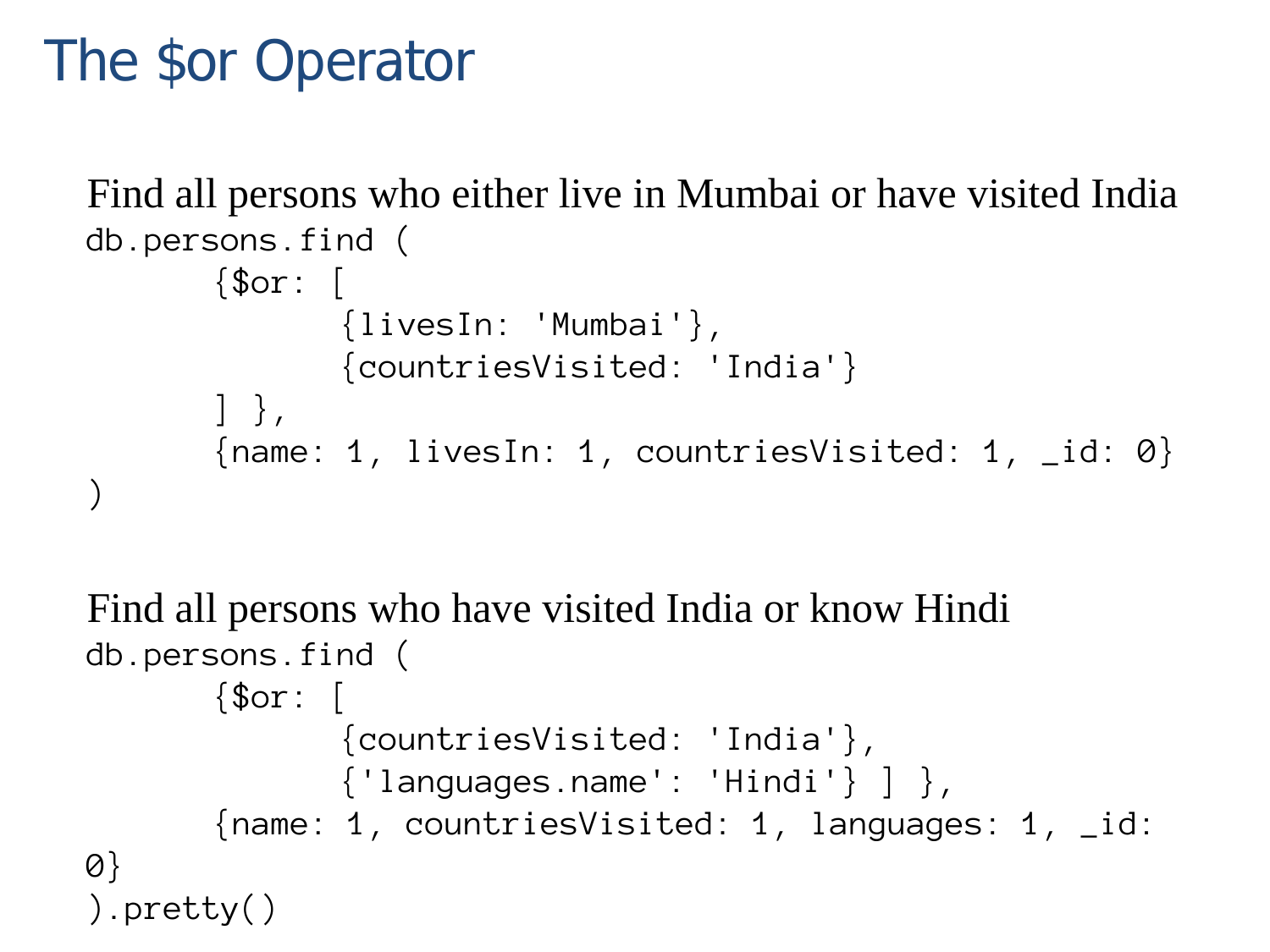

# The $or Operator
Find all persons who either live in Mumbai or have visited India
db.persons.find (
	{$or: [
		{livesIn: 'Mumbai'},
		{countriesVisited: 'India'}
	] },
	{name: 1, livesIn: 1, countriesVisited: 1, _id: 0}
)

Find all persons who have visited India or know Hindi
db.persons.find (
	{$or: [
		{countriesVisited: 'India'},
		{'languages.name': 'Hindi'} ] },
	{name: 1, countriesVisited: 1, languages: 1, _id: 0}
).pretty()